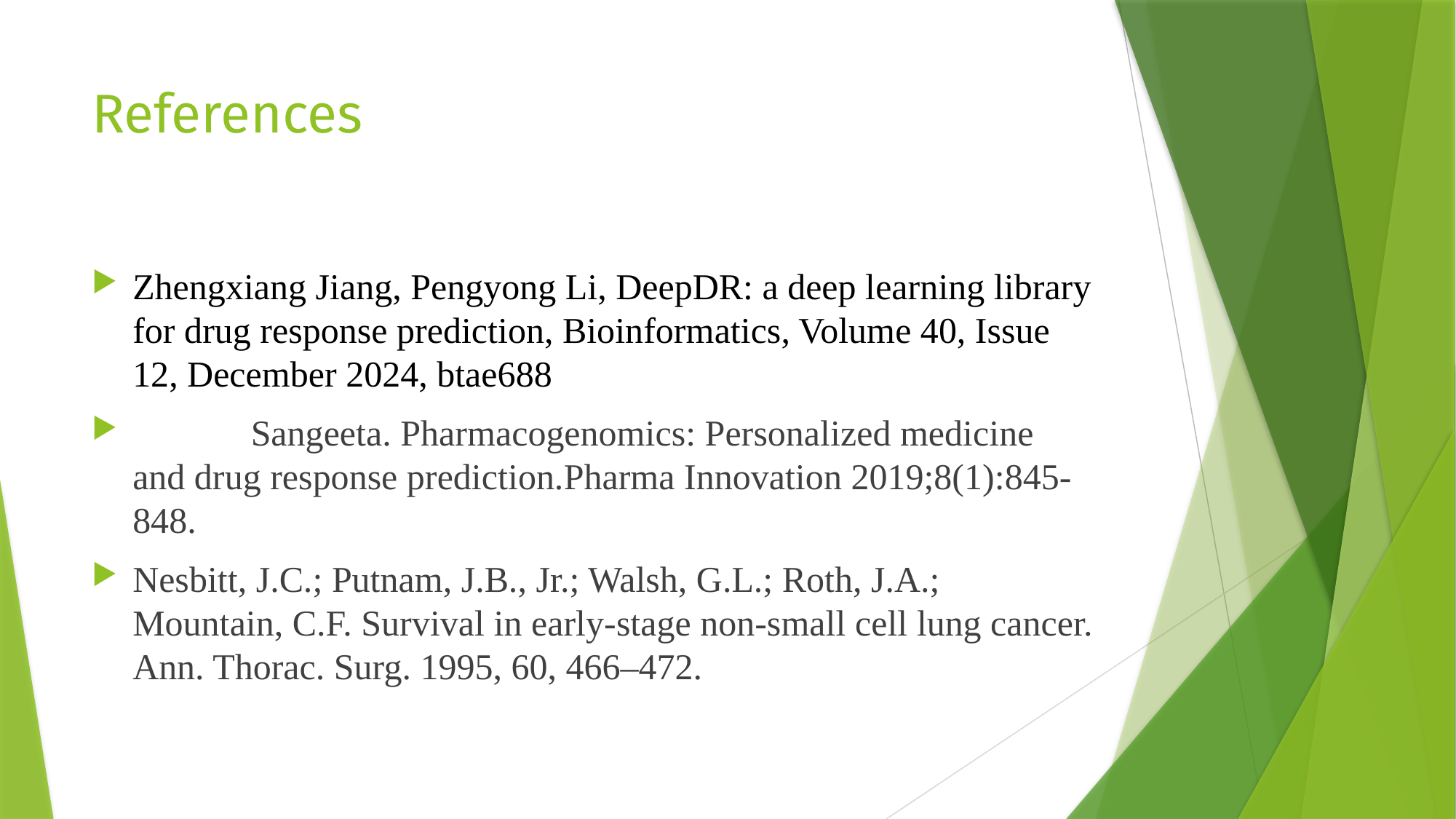

# References
Zhengxiang Jiang, Pengyong Li, DeepDR: a deep learning library for drug response prediction, Bioinformatics, Volume 40, Issue 12, December 2024, btae688
 	 Sangeeta. Pharmacogenomics: Personalized medicine and drug response prediction.Pharma Innovation 2019;8(1):845-848.
Nesbitt, J.C.; Putnam, J.B., Jr.; Walsh, G.L.; Roth, J.A.; Mountain, C.F. Survival in early-stage non-small cell lung cancer. Ann. Thorac. Surg. 1995, 60, 466–472.